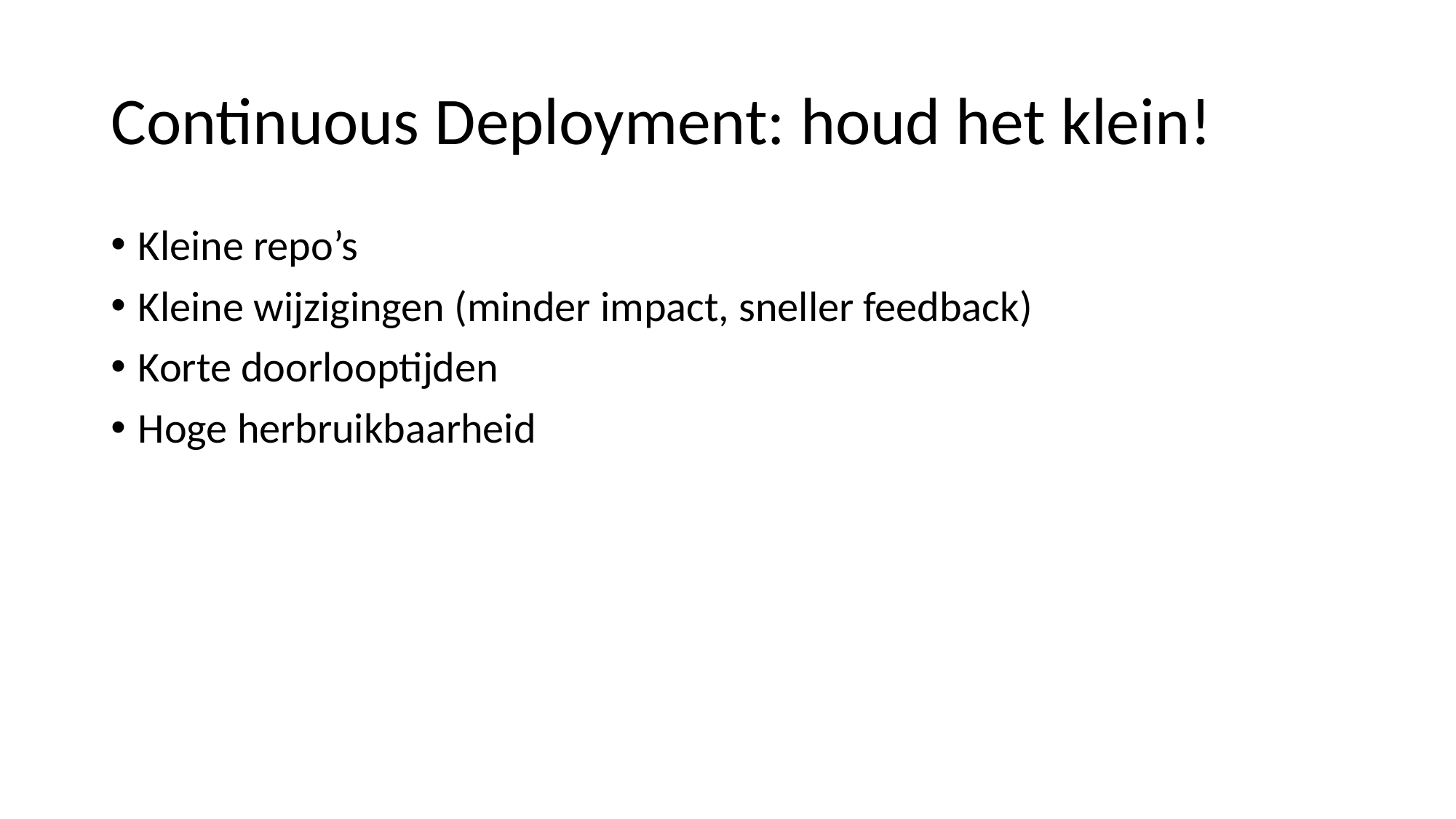

# Continuous Deployment: houd het klein!
Kleine repo’s
Kleine wijzigingen (minder impact, sneller feedback)
Korte doorlooptijden
Hoge herbruikbaarheid